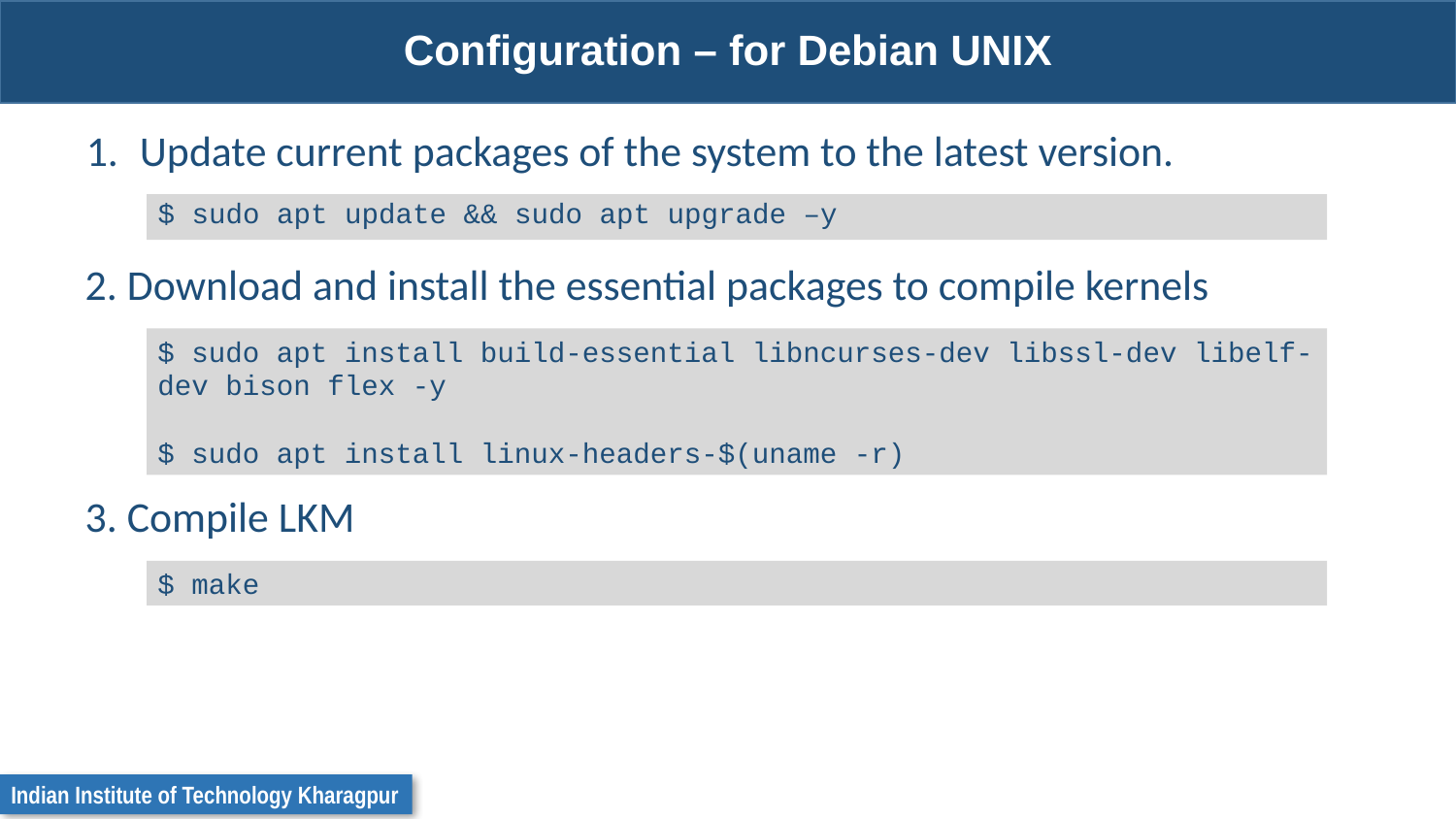

# Configuration – for Debian UNIX
Update current packages of the system to the latest version.
$ sudo apt update && sudo apt upgrade –y

2. Download and install the essential packages to compile kernels
$ sudo apt install build-essential libncurses-dev libssl-dev libelf-dev bison flex -y

$ sudo apt install linux-headers-$(uname -r)
3. Compile LKM
$ make